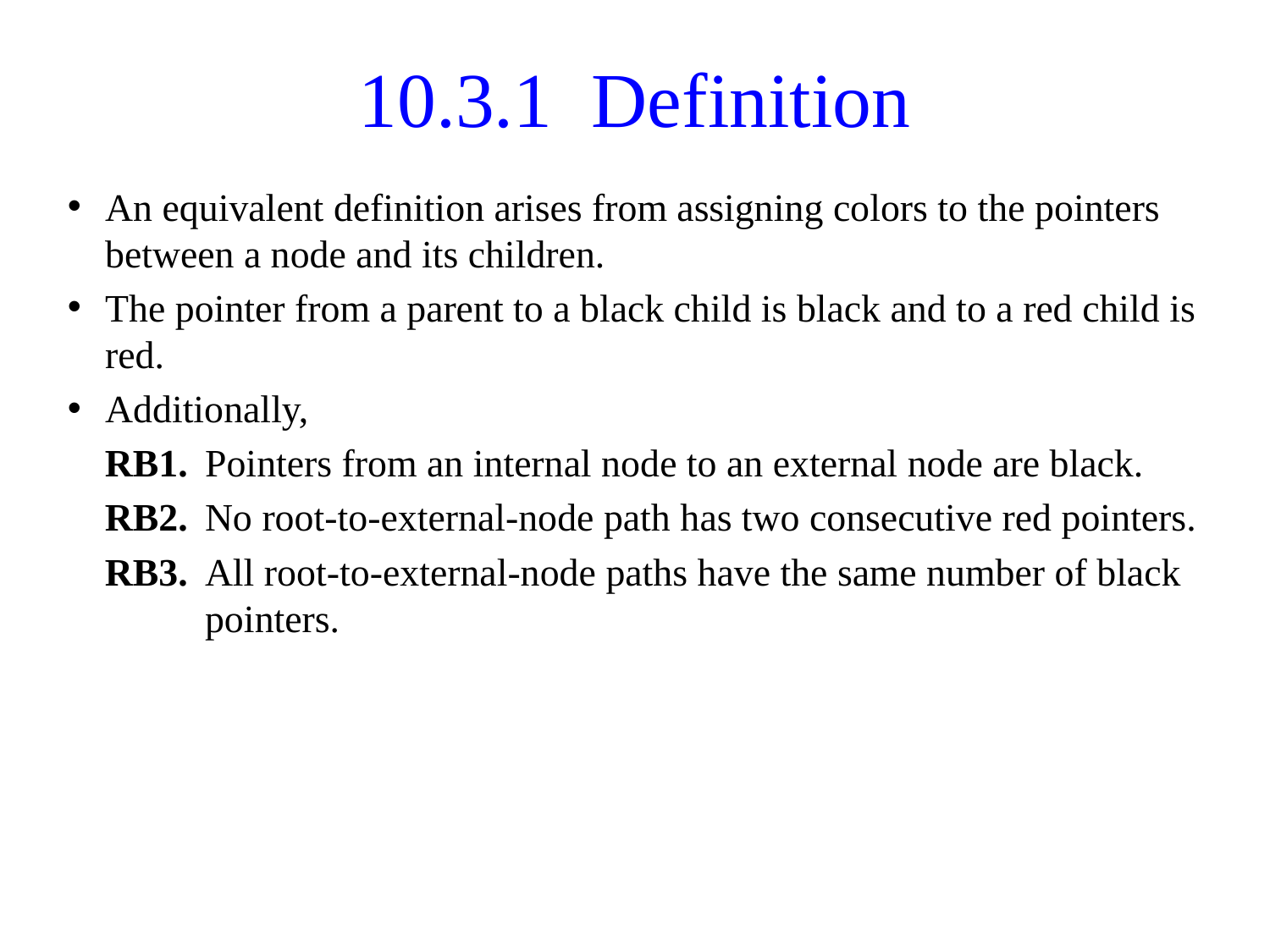

# 10.3.1  Definition
An equivalent definition arises from assigning colors to the pointers between a node and its children.
The pointer from a parent to a black child is black and to a red child is red.
Additionally,
RB1.	Pointers from an internal node to an external node are black.
RB2.	No root-to-external-node path has two consecutive red pointers.
RB3.	All root-to-external-node paths have the same number of black pointers.